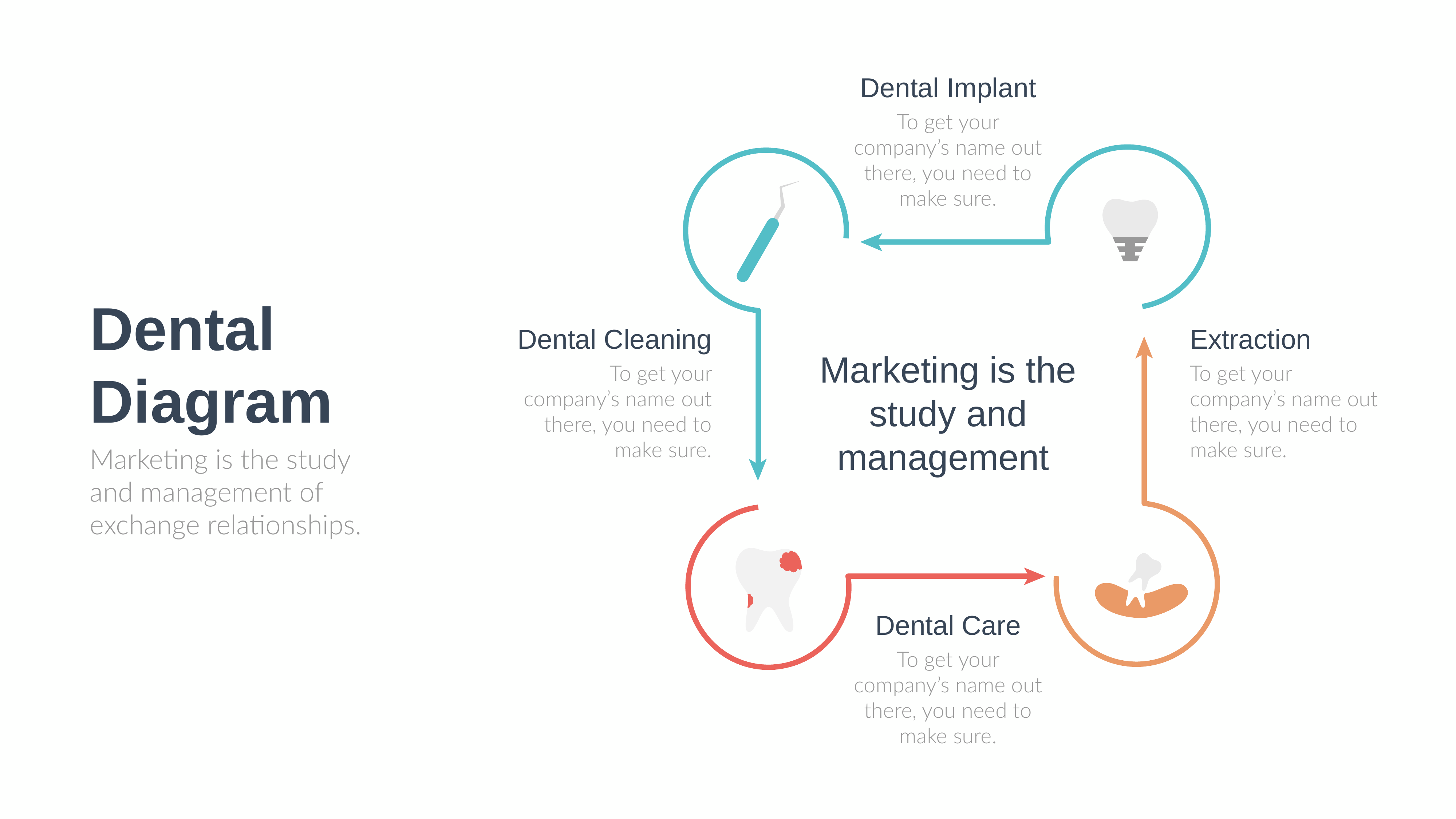

Dental Implant
To get your company’s name out there, you need to make sure.

Dental Diagram
Marketing is the study and management of exchange relationships.
Dental Cleaning
To get your company’s name out there, you need to make sure.
Extraction
To get your company’s name out there, you need to make sure.

Marketing is the study and management

Dental Care
To get your company’s name out there, you need to make sure.